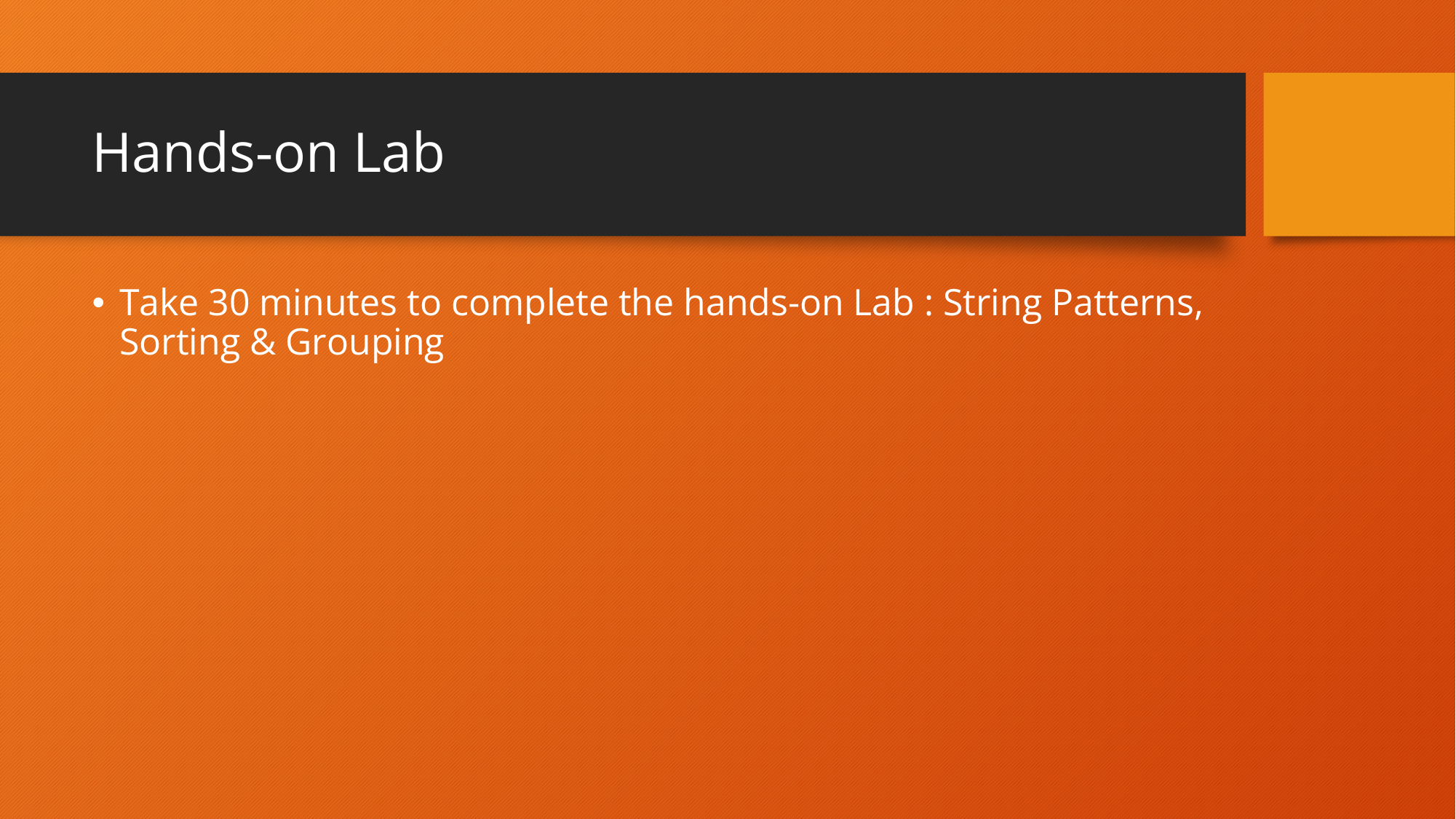

# Hands-on Lab
Take 30 minutes to complete the hands-on Lab : String Patterns, Sorting & Grouping